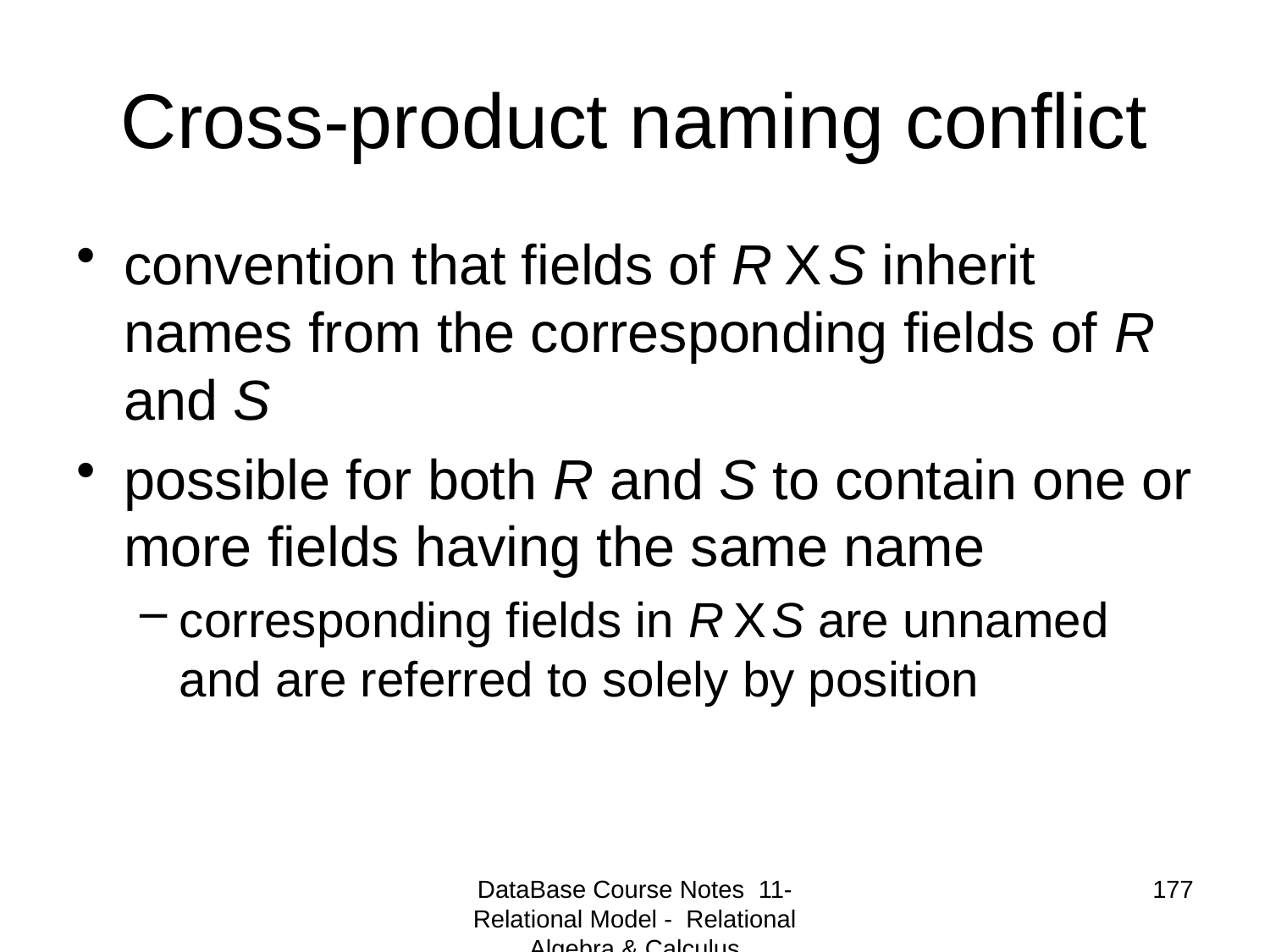

# Cross-product naming conflict
convention that fields of R  Χ S inherit names from the corresponding fields of R and S
possible for both R and S to contain one or more fields having the same name
corresponding fields in R  Χ S are unnamed and are referred to solely by position
DataBase Course Notes  11- Relational Model -  Relational Algebra & Calculus
177